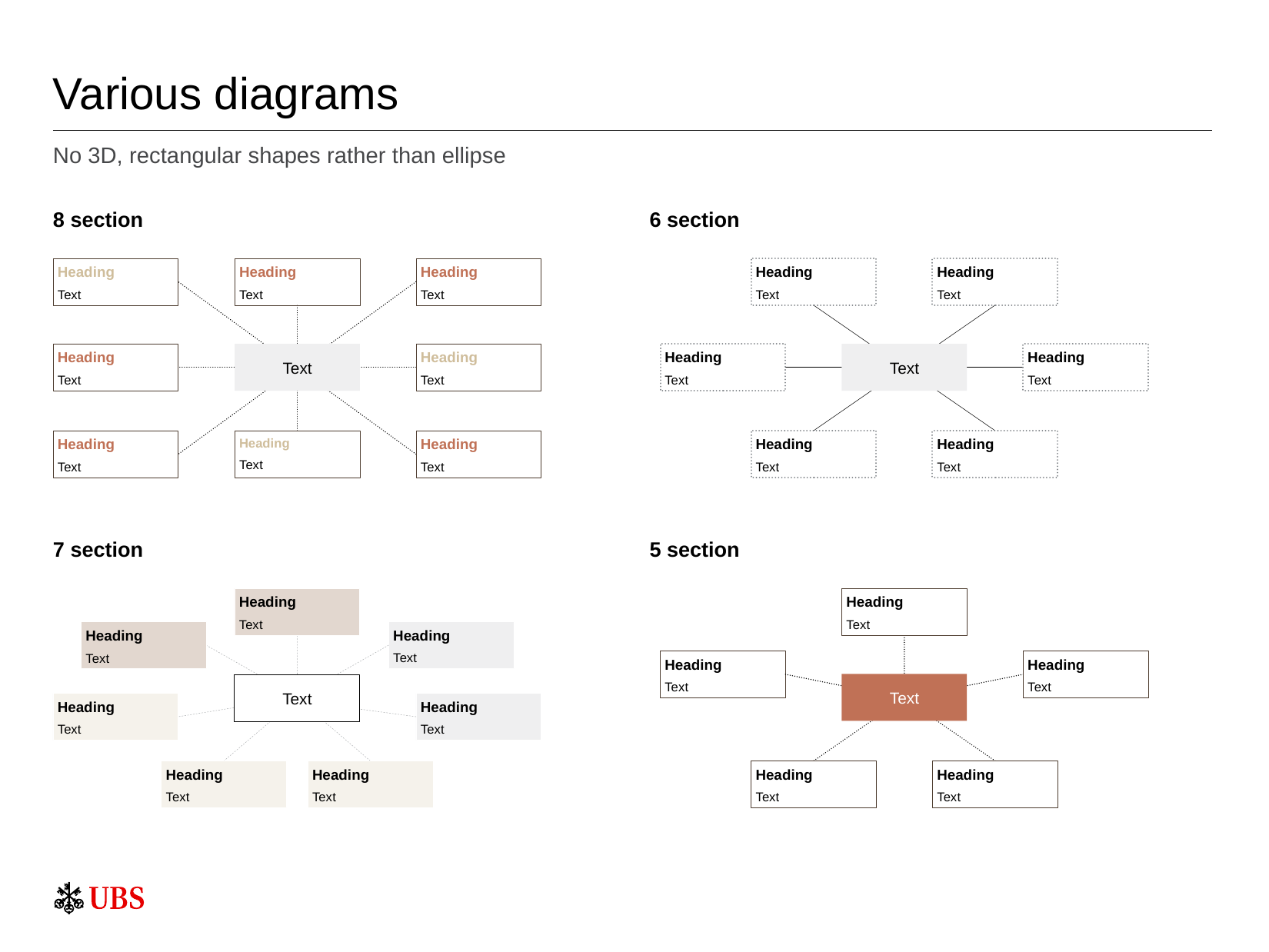

# Various diagrams
No 3D, rectangular shapes rather than ellipse
8 section
6 section
Heading
Text
Heading
Text
Heading
Text
Heading
Text
Heading
Text
Text
Heading
Text
Heading
Text
Heading
Text
Heading
Text
Heading
Text
Heading
Text
Heading
Text
Text
Heading
Text
Heading
Text
7 section
5 section
Heading
Text
Heading
Text
Heading
Text
Text
Heading
Text
Heading
Text

Heading
Text
Heading
Text
Heading
Text
Heading
Text
Heading
Text
Text

Heading
Text
Heading
Text